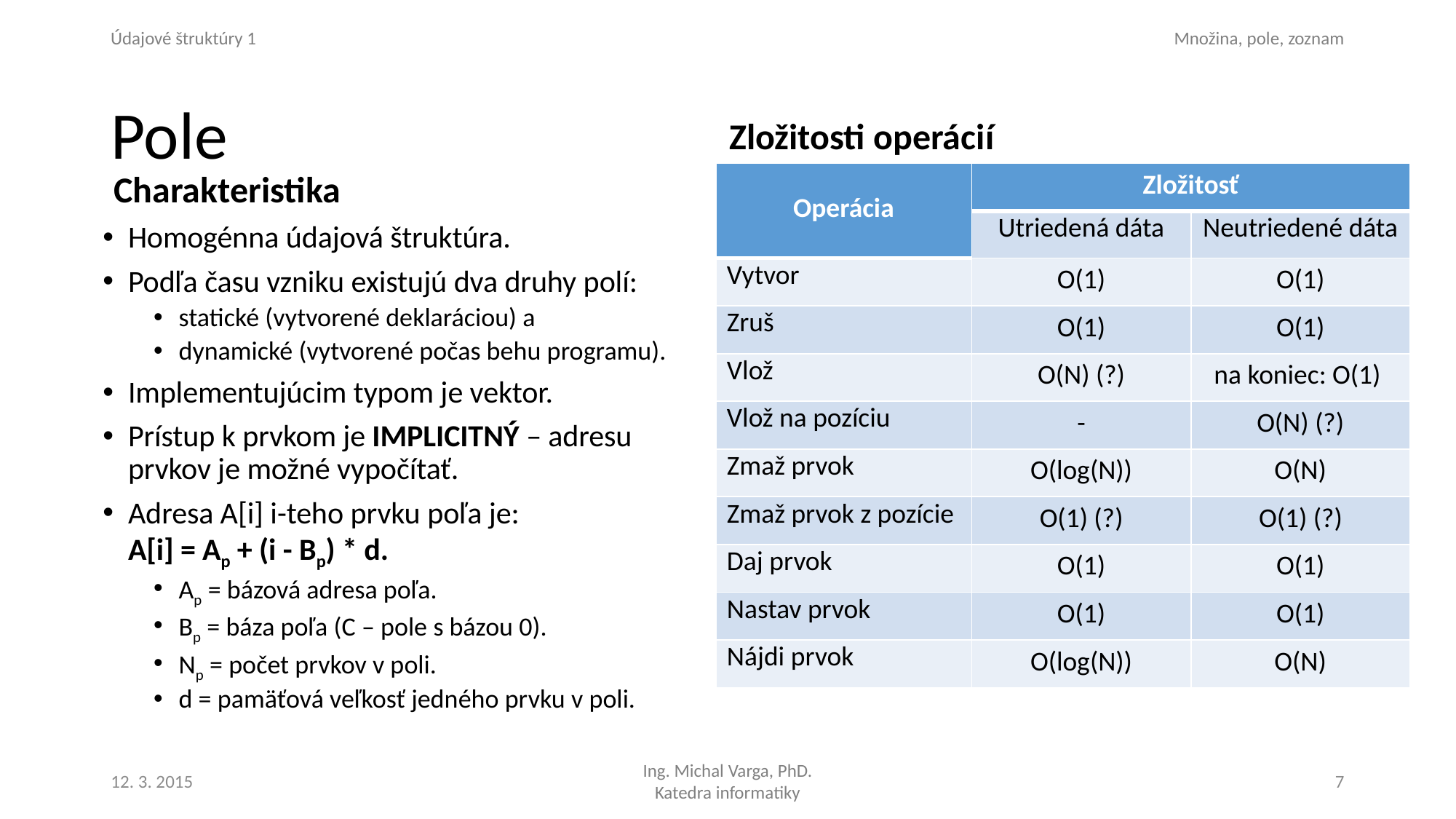

# Pole
Zložitosti operácií
| Operácia | Zložitosť |  |
| --- | --- | --- |
|  | Utriedená dáta | Neutriedené dáta |
| Vytvor | O(1) | O(1) |
| Zruš | O(1) | O(1) |
| Vlož | O(N) (?) | na koniec: O(1) |
| Vlož na pozíciu | - | O(N) (?) |
| Zmaž prvok | O(log(N)) | O(N) |
| Zmaž prvok z pozície | O(1) (?) | O(1) (?) |
| Daj prvok | O(1) | O(1) |
| Nastav prvok | O(1) | O(1) |
| Nájdi prvok | O(log(N)) | O(N) |
Charakteristika
Homogénna údajová štruktúra.
Podľa času vzniku existujú dva druhy polí:
statické (vytvorené deklaráciou) a
dynamické (vytvorené počas behu programu).
Implementujúcim typom je vektor.
Prístup k prvkom je IMPLICITNÝ – adresu prvkov je možné vypočítať.
Adresa A[i] i-teho prvku poľa je:
A[i] = Ap + (i - Bp) * d.
Ap = bázová adresa poľa.
Bp = báza poľa (C – pole s bázou 0).
Np = počet prvkov v poli.
d = pamäťová veľkosť jedného prvku v poli.
12. 3. 2015
7